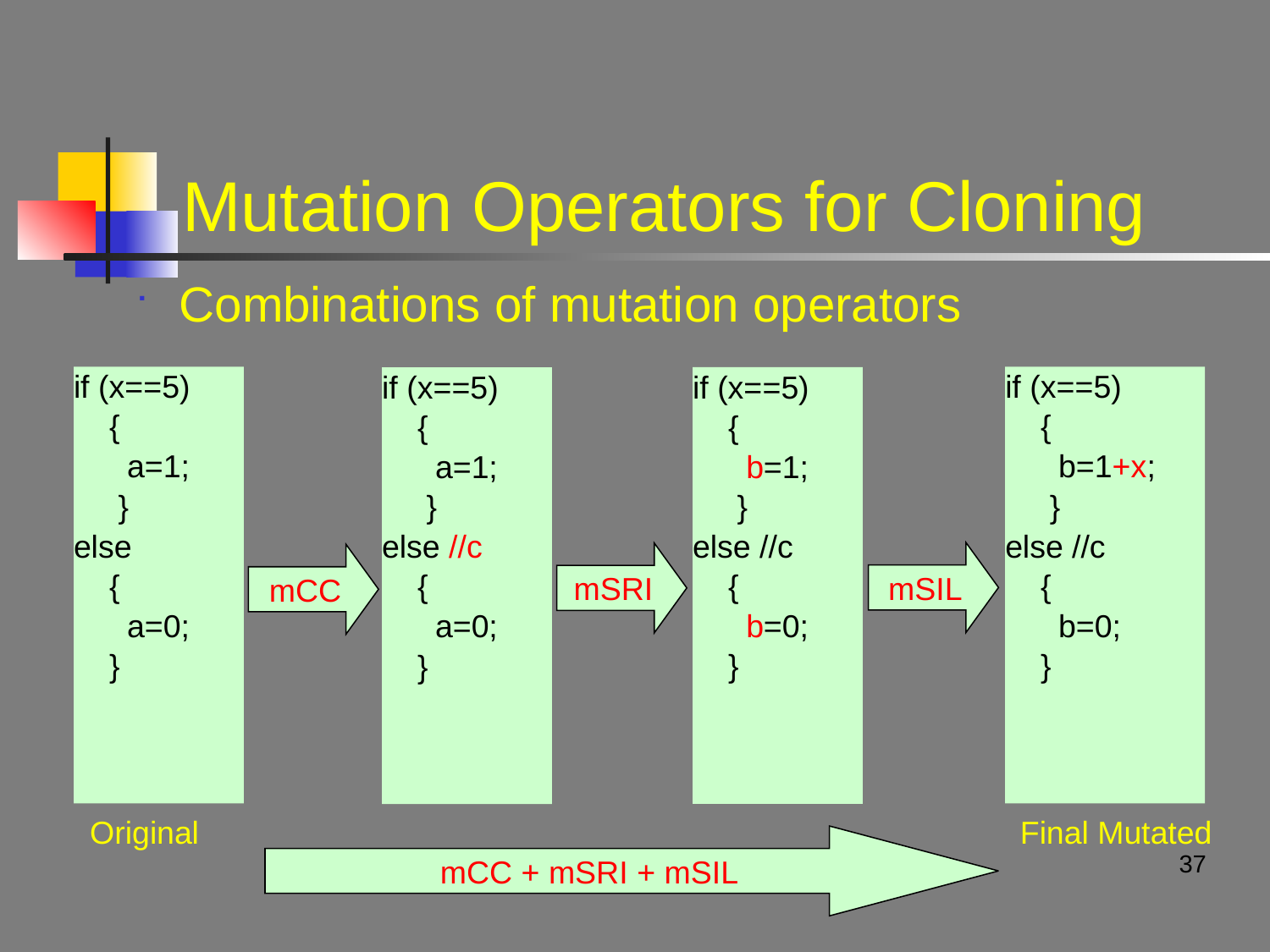

# Mutation Operators for Cloning
 Combinations of mutation operators

if (x==5)
    {
      a=1;
     }
else
    {
      a=0;
    }

if (x==5)
    {
      b=1+x;
     }
else //c
    {
      b=0;
    }

if (x==5)
    {
      b=1;
     }
else //c
    {
      b=0;
    }

if (x==5)
    {
      a=1;
     }
else //c
    {
      a=0;
    }

mSIL

mSRI

mCC
      Original                                                              	                         Final Mutated

mCC + mSRI + mSIL
37